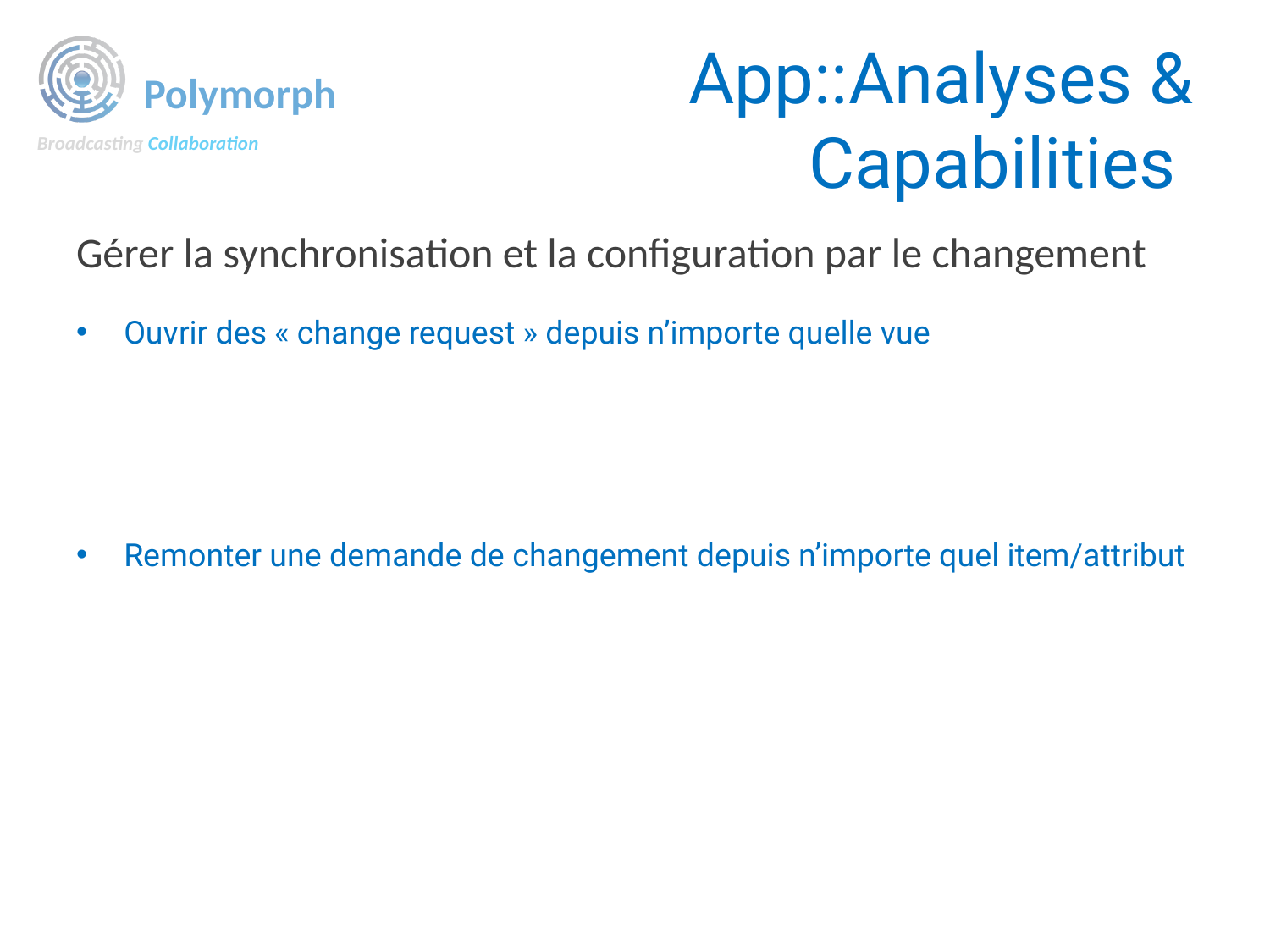

# App::Analyses & Capabilities
Gérer la synchronisation et la configuration par le changement
Ouvrir des « change request » depuis n’importe quelle vue

Remonter une demande de changement depuis n’importe quel item/attribut